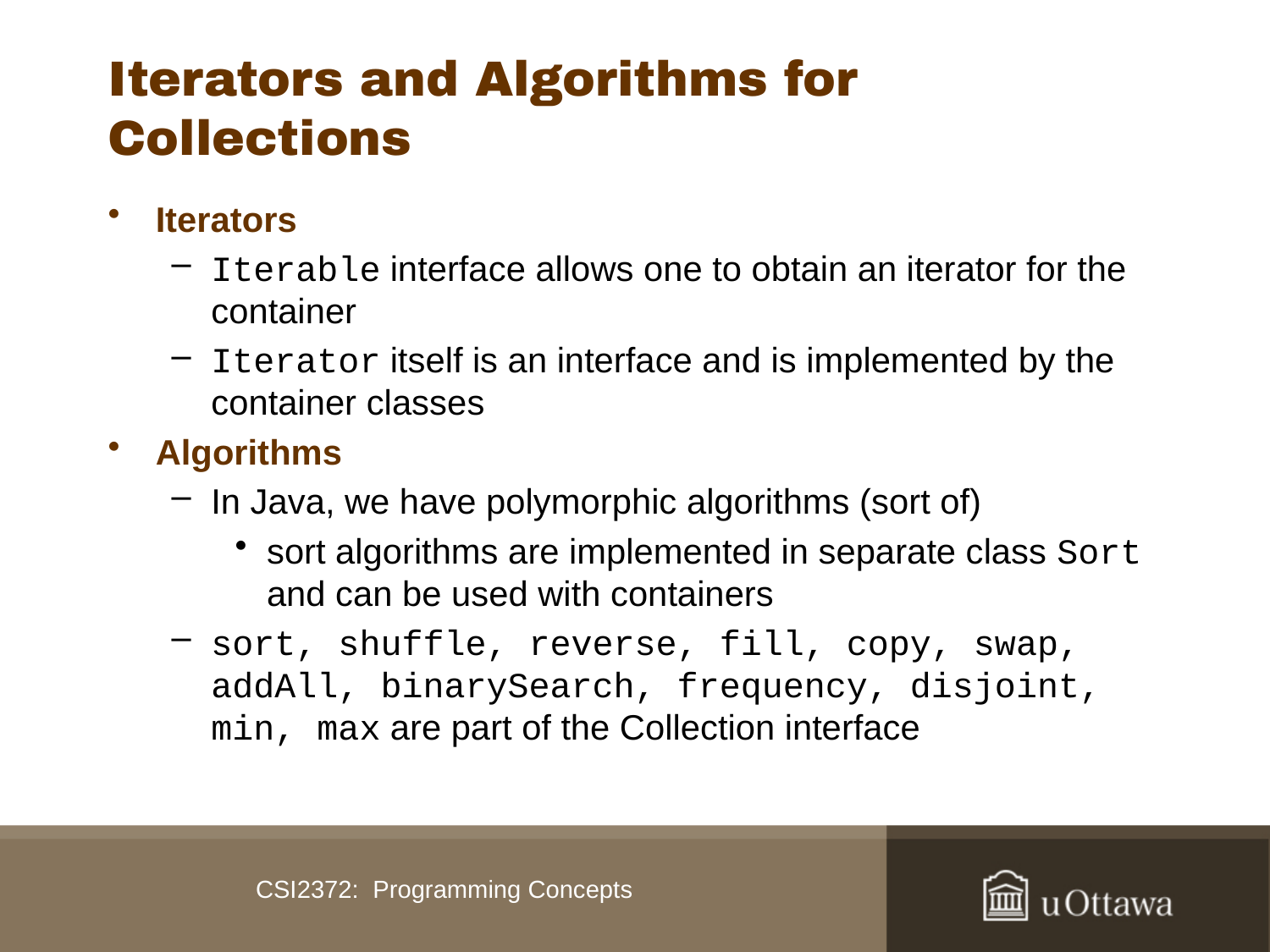

# Iterators and Algorithms for Collections
Iterators
Iterable interface allows one to obtain an iterator for the container
Iterator itself is an interface and is implemented by the container classes
Algorithms
In Java, we have polymorphic algorithms (sort of)
sort algorithms are implemented in separate class Sort and can be used with containers
sort, shuffle, reverse, fill, copy, swap, addAll, binarySearch, frequency, disjoint, min, max are part of the Collection interface

CSI2372:  Programming Concepts